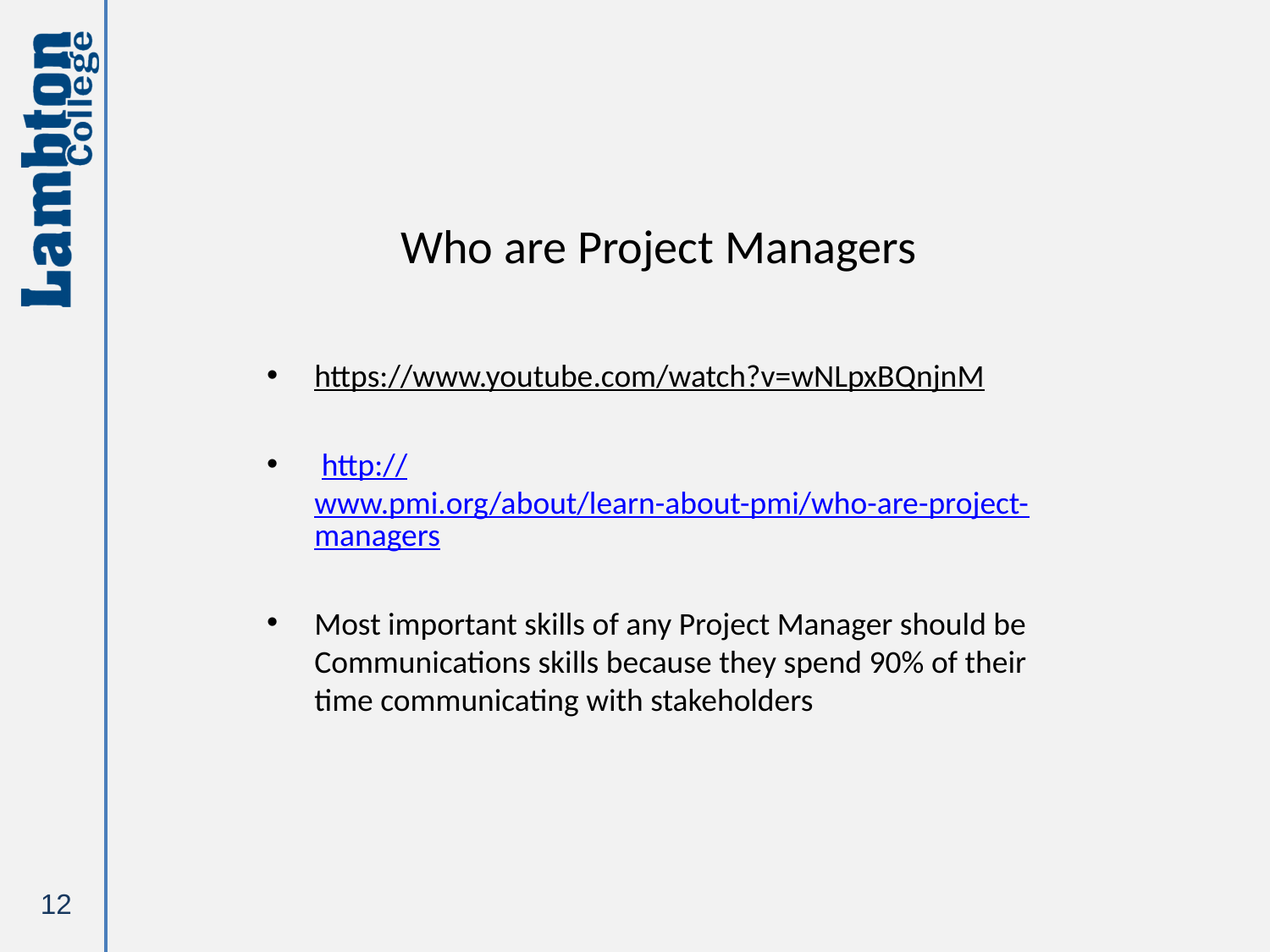

# Who are Project Managers
https://www.youtube.com/watch?v=wNLpxBQnjnM

 http://www.pmi.org/about/learn-about-pmi/who-are-project-managers

Most important skills of any Project Manager should be Communications skills because they spend 90% of their time communicating with stakeholders

12